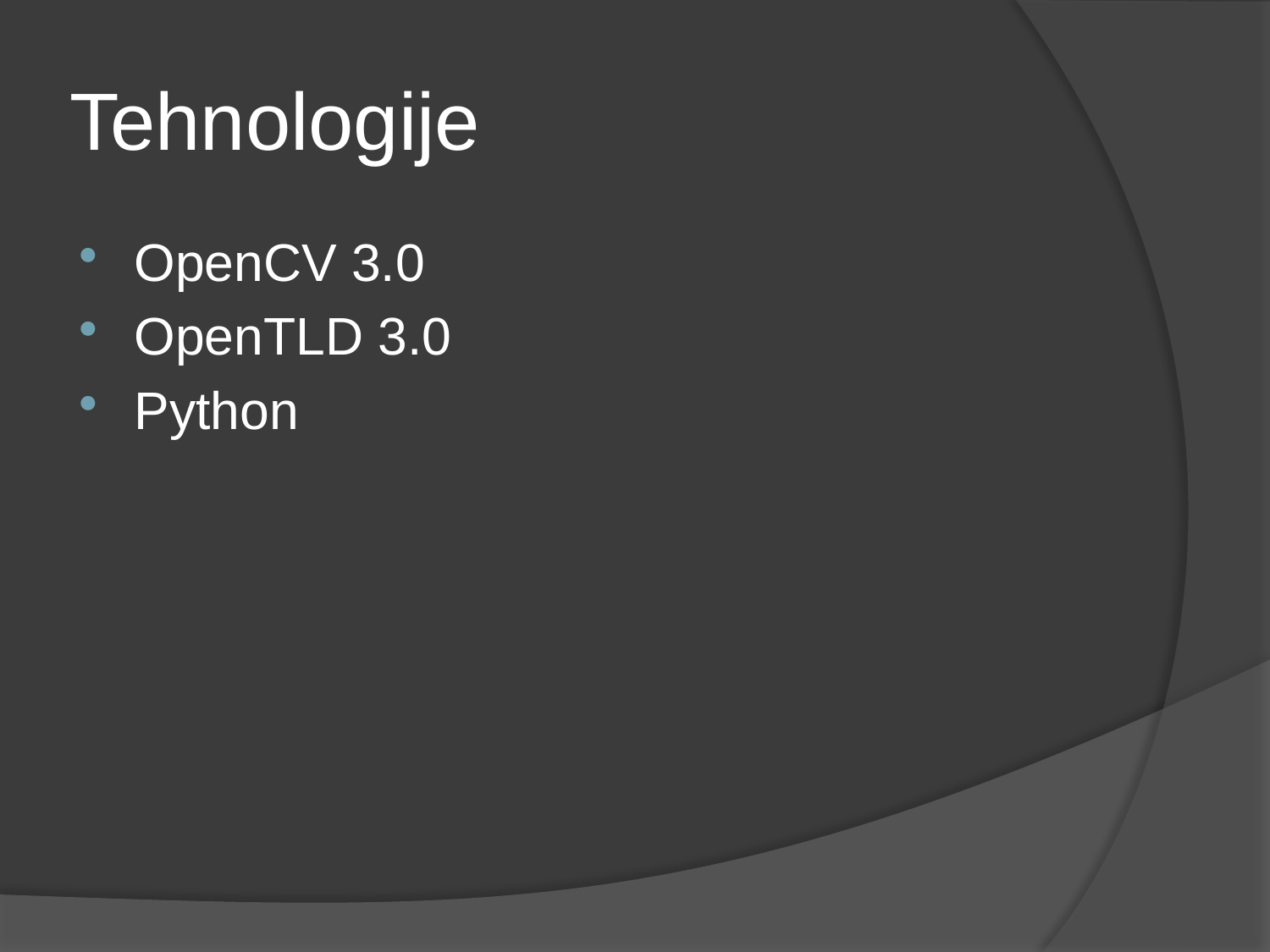

# Tehnologije
OpenCV 3.0
OpenTLD 3.0
Python